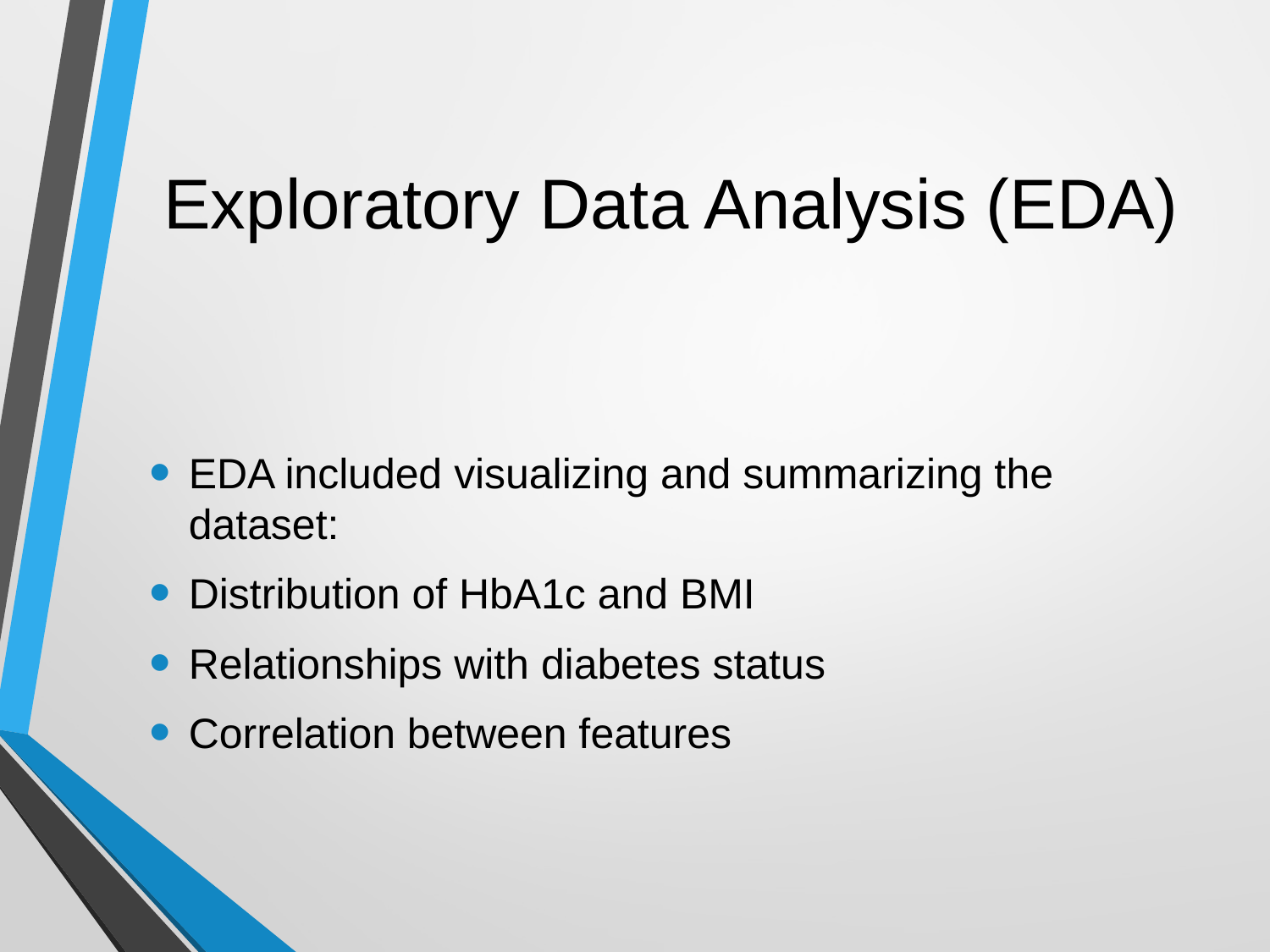

# Exploratory Data Analysis (EDA)
EDA included visualizing and summarizing the dataset:
Distribution of HbA1c and BMI
Relationships with diabetes status
Correlation between features